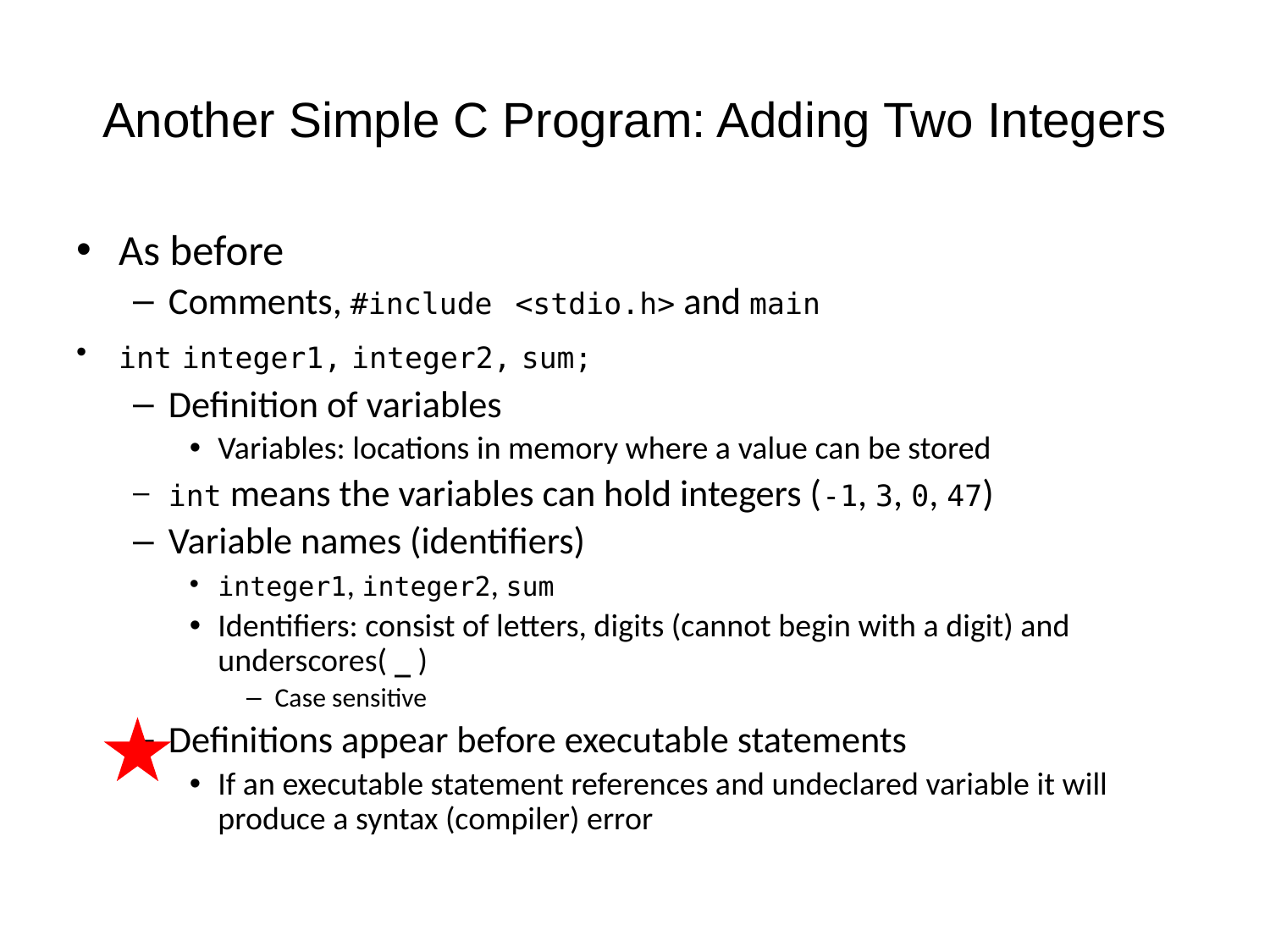

# Another Simple C Program: Adding Two Integers
As before
Comments, #include <stdio.h> and main
int integer1, integer2, sum;
Definition of variables
Variables: locations in memory where a value can be stored
int means the variables can hold integers (-1, 3, 0, 47)
Variable names (identifiers)
integer1, integer2, sum
Identifiers: consist of letters, digits (cannot begin with a digit) and underscores( _ )
Case sensitive
Definitions appear before executable statements
If an executable statement references and undeclared variable it will produce a syntax (compiler) error